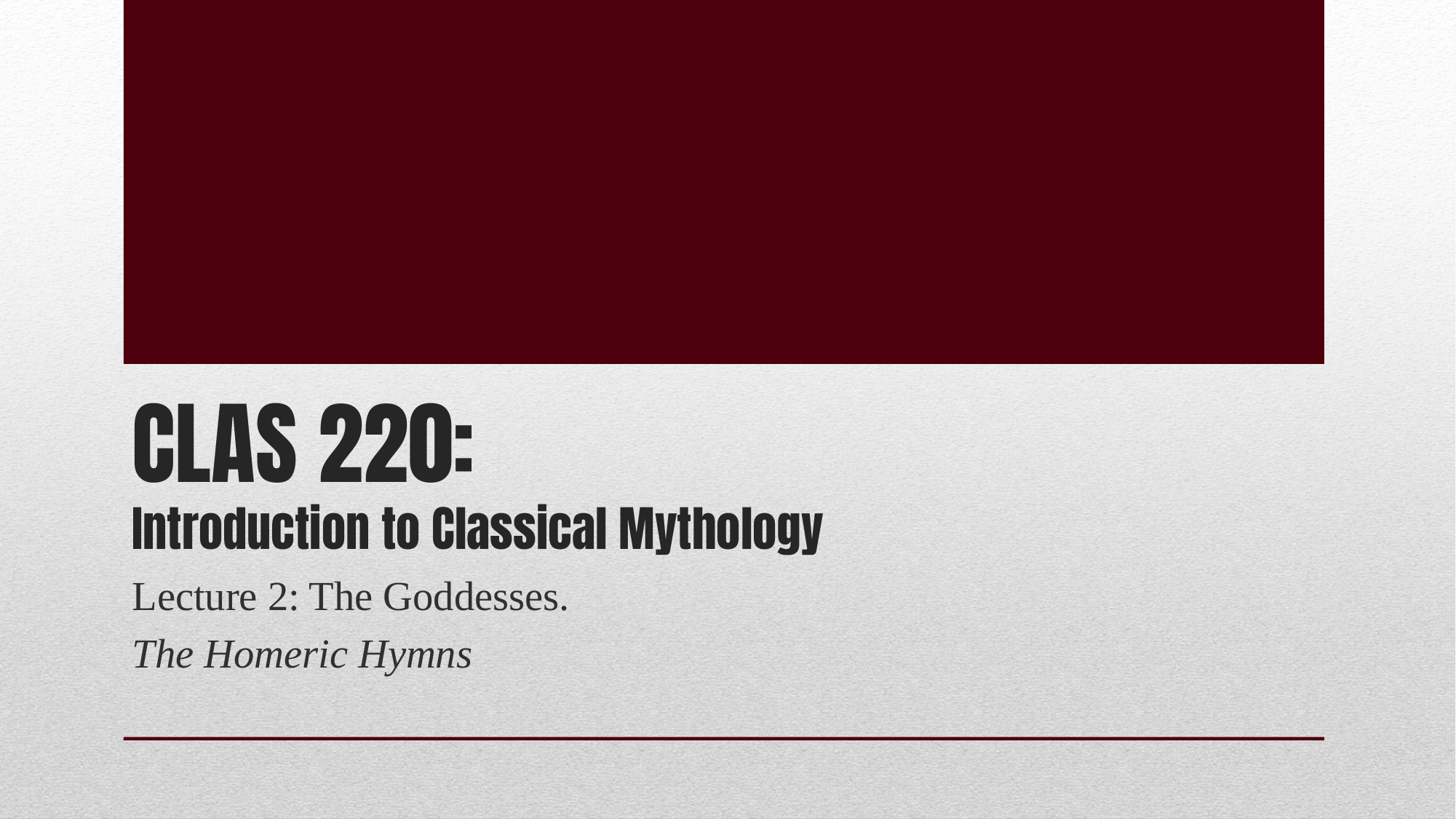

# CLAS 220: Introduction to Classical Mythology
Lecture 2: The Goddesses.
The Homeric Hymns